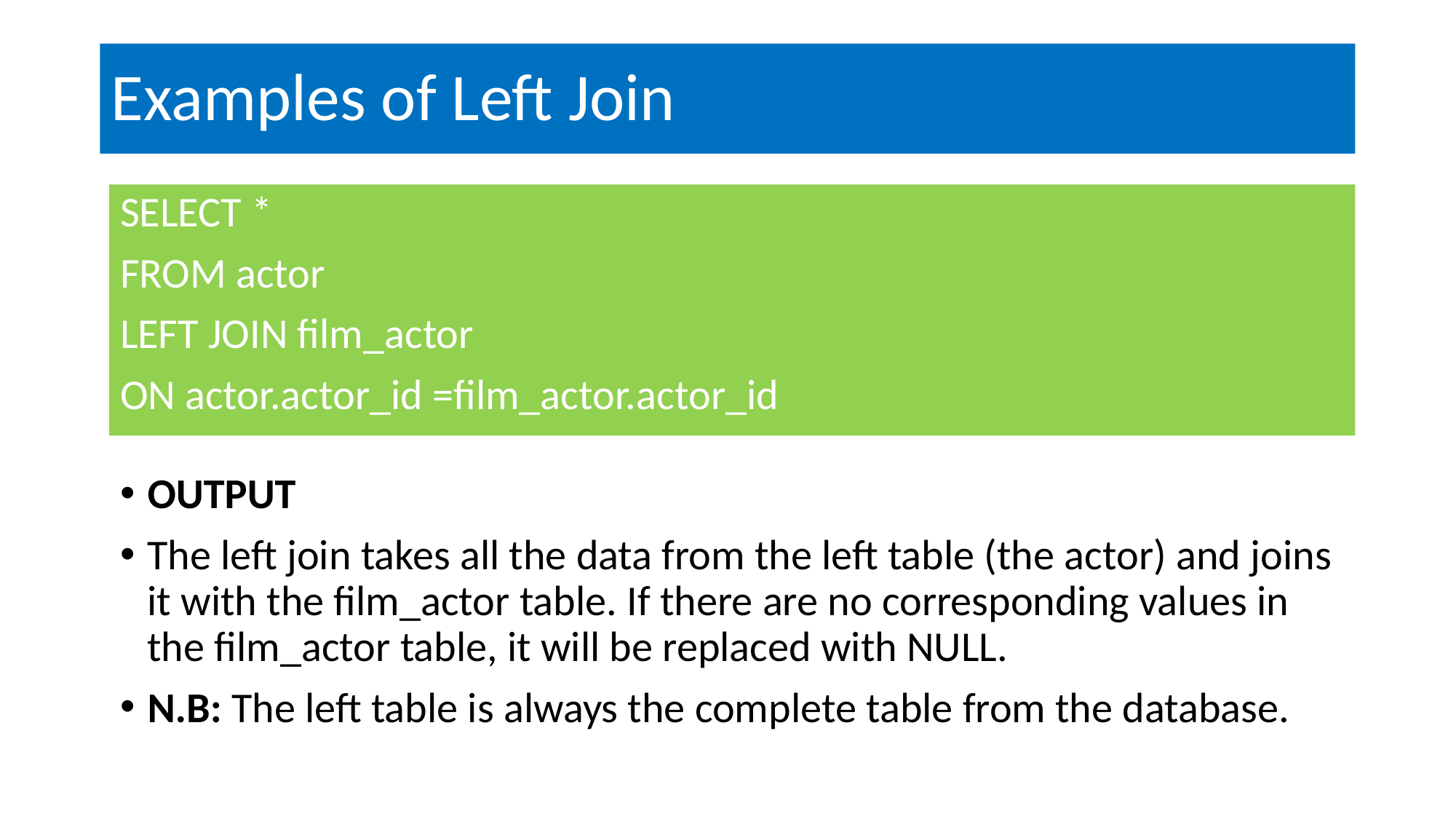

# Examples of Left Join
SELECT *
FROM actor
LEFT JOIN film_actor
ON actor.actor_id =film_actor.actor_id
OUTPUT
The left join takes all the data from the left table (the actor) and joins it with the film_actor table. If there are no corresponding values in the film_actor table, it will be replaced with NULL.
N.B: The left table is always the complete table from the database.